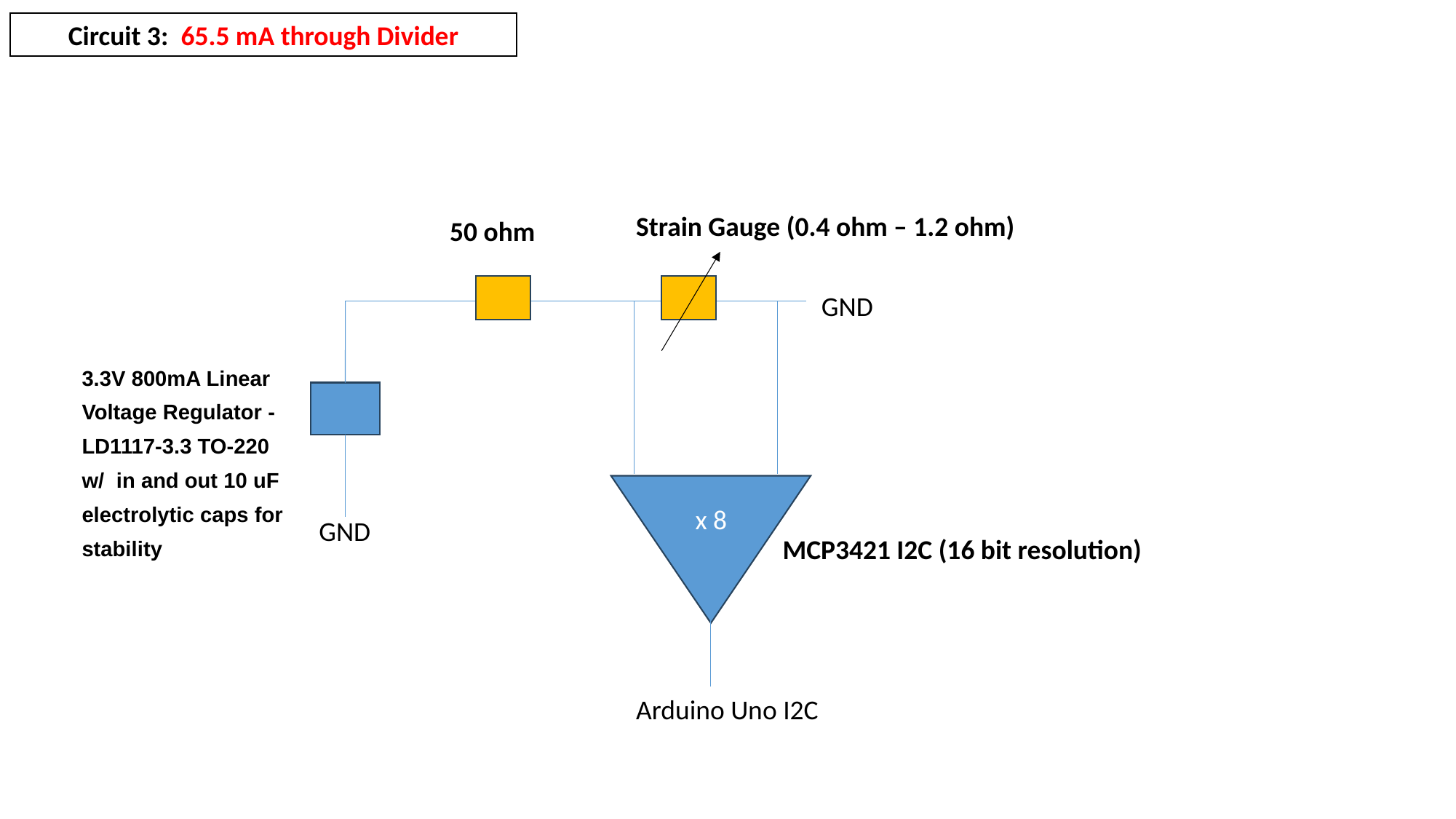

Circuit 3:  65.5 mA through Divider
Strain Gauge (0.4 ohm – 1.2 ohm)
50 ohm

GND
3.3V 800mA Linear Voltage Regulator - LD1117-3.3 TO-220
w/  in and out 10 uF electrolytic caps for stability

x 8
GND
MCP3421 I2C (16 bit resolution)
Arduino Uno I2C